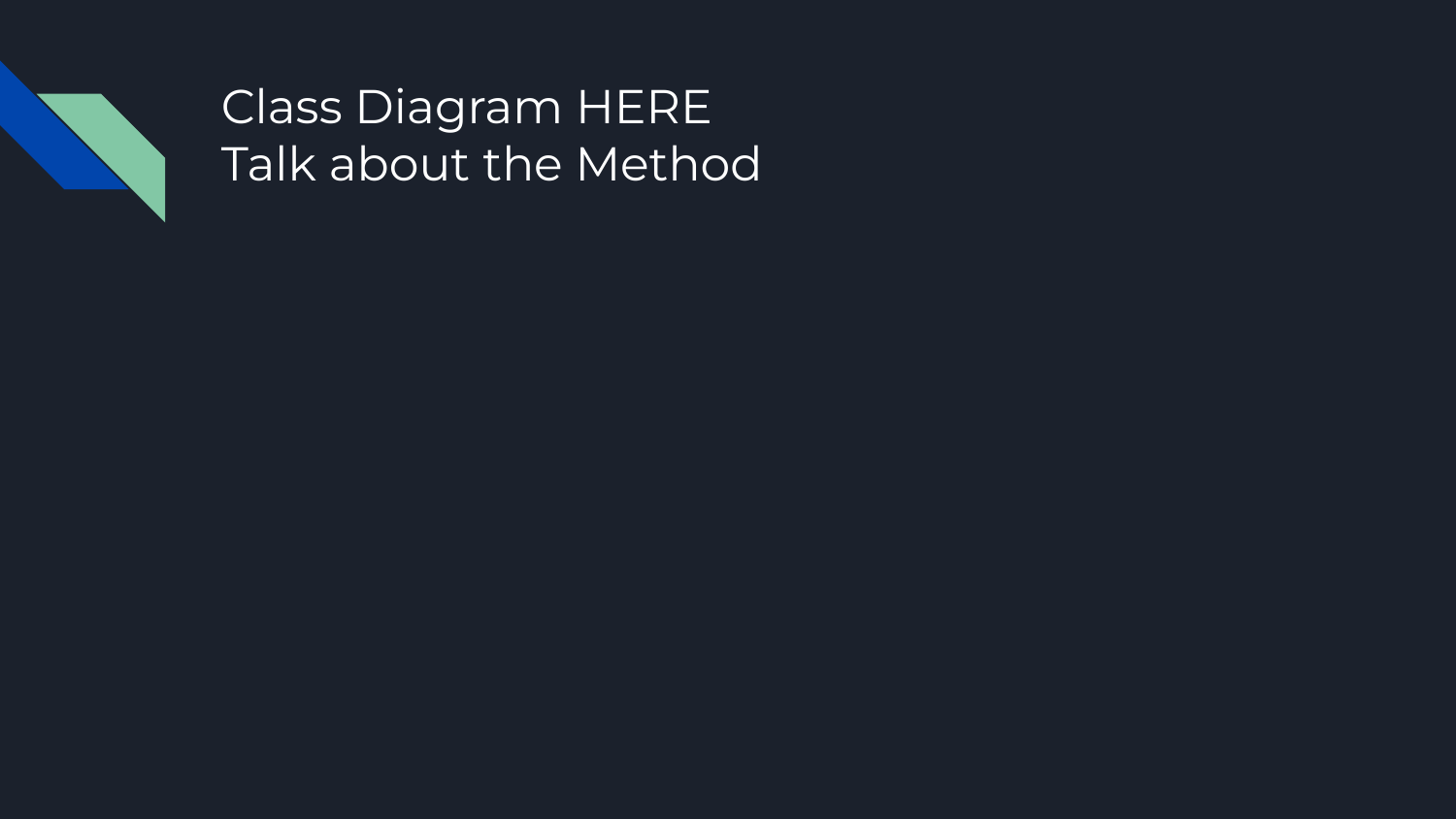

# Class Diagram HERE Talk about the Method